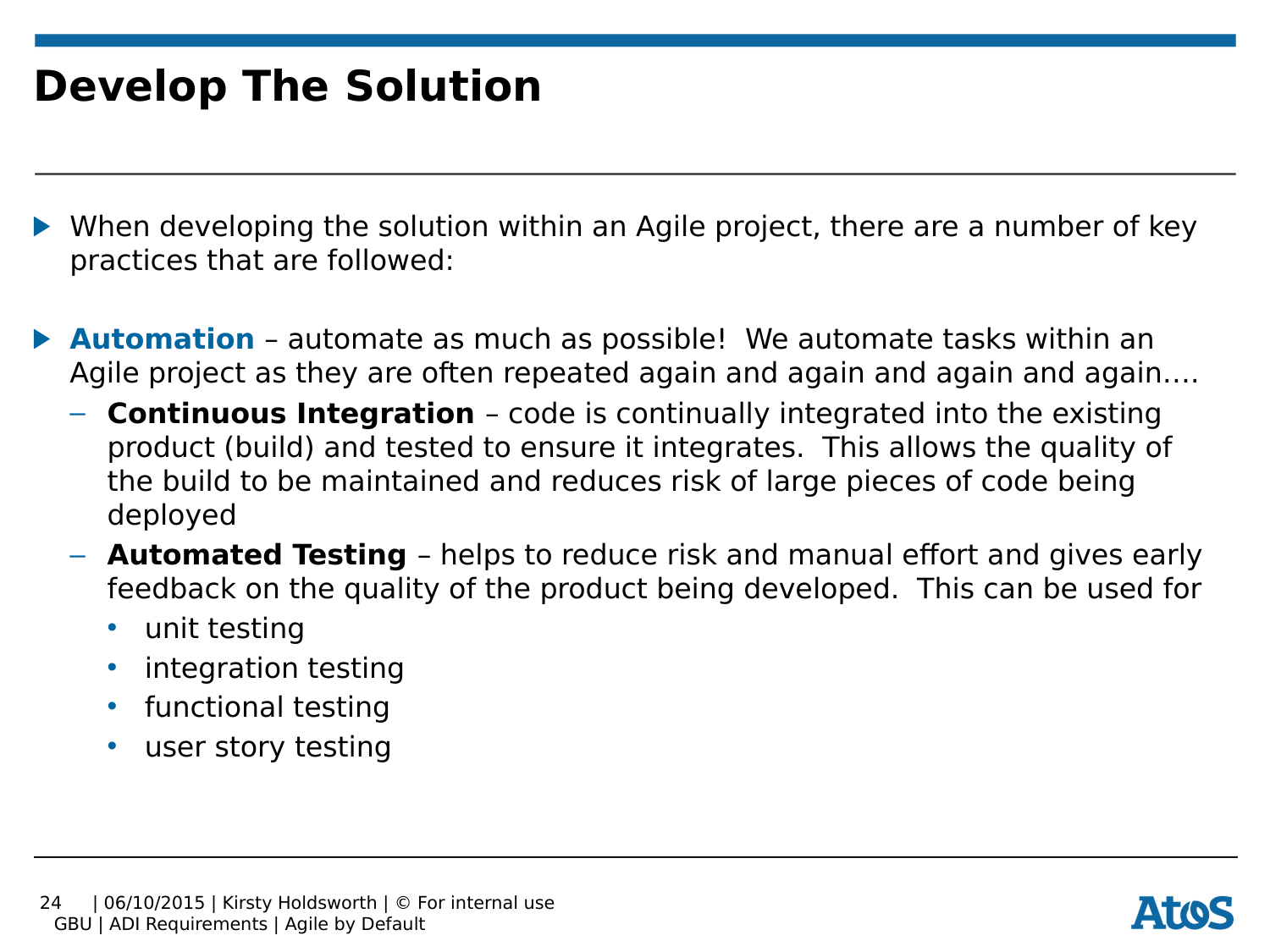

# Develop The Solution
When developing the solution within an Agile project, there are a number of key practices that are followed:

Automation – automate as much as possible!  We automate tasks within an Agile project as they are often repeated again and again and again and again….
Continuous Integration – code is continually integrated into the existing product (build) and tested to ensure it integrates.  This allows the quality of the build to be maintained and reduces risk of large pieces of code being deployed
Automated Testing – helps to reduce risk and manual effort and gives early feedback on the quality of the product being developed.  This can be used for
unit testing
integration testing
functional testing
user story testing

24